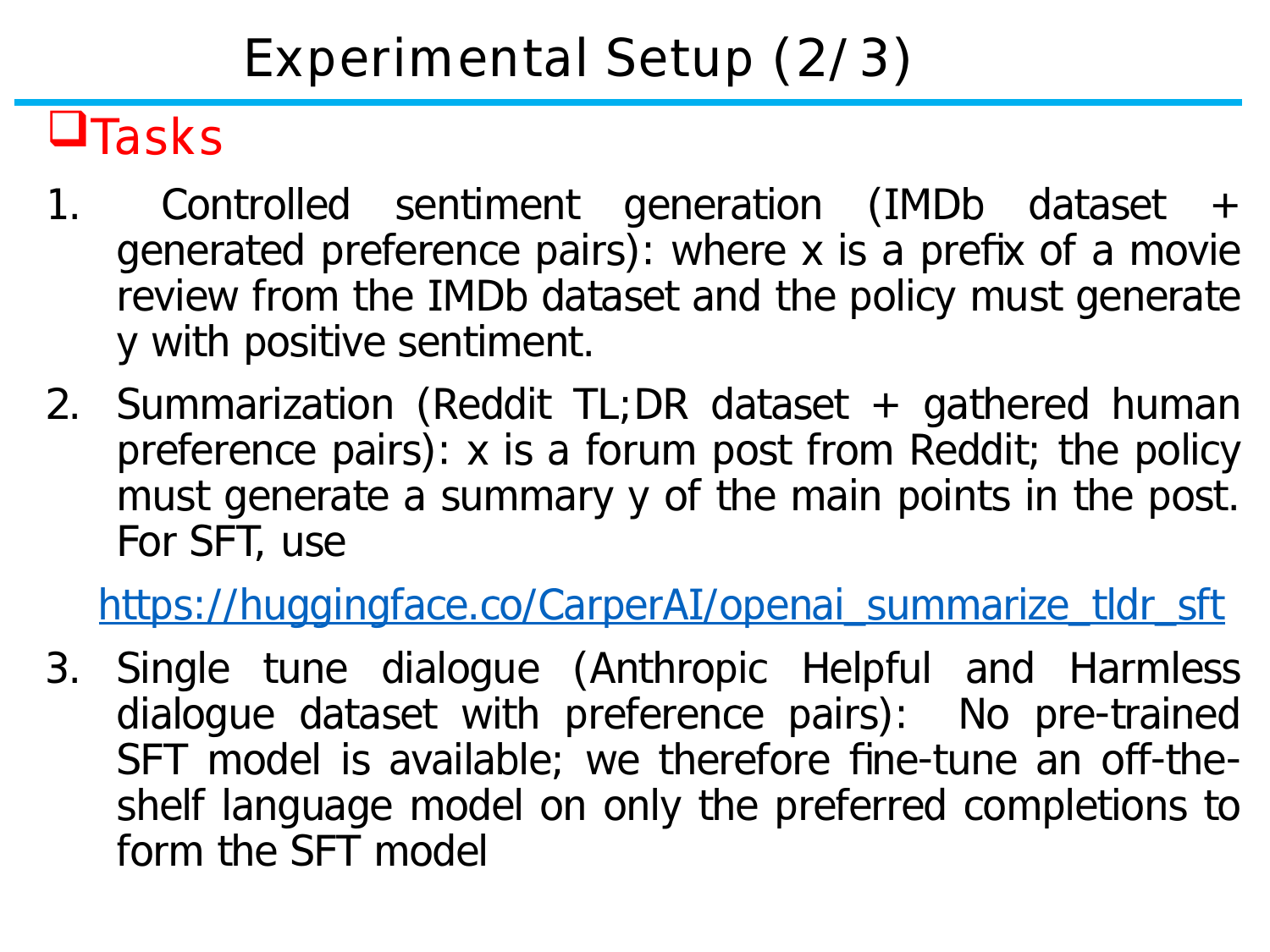

# Experimental Setup (2/3)

Tasks
 Controlled sentiment generation (IMDb dataset + generated preference pairs): where x is a prefix of a movie review from the IMDb dataset and the policy must generate y with positive sentiment.
Summarization (Reddit TL;DR dataset + gathered human preference pairs): x is a forum post from Reddit; the policy must generate a summary y of the main points in the post. For SFT, use
    https://huggingface.co/CarperAI/openai_summarize_tldr_sft
Single tune dialogue (Anthropic Helpful and Harmless dialogue dataset with preference pairs):  No pre-trained SFT model is available; we therefore fine-tune an off-the-shelf language model on only the preferred completions to form the SFT model